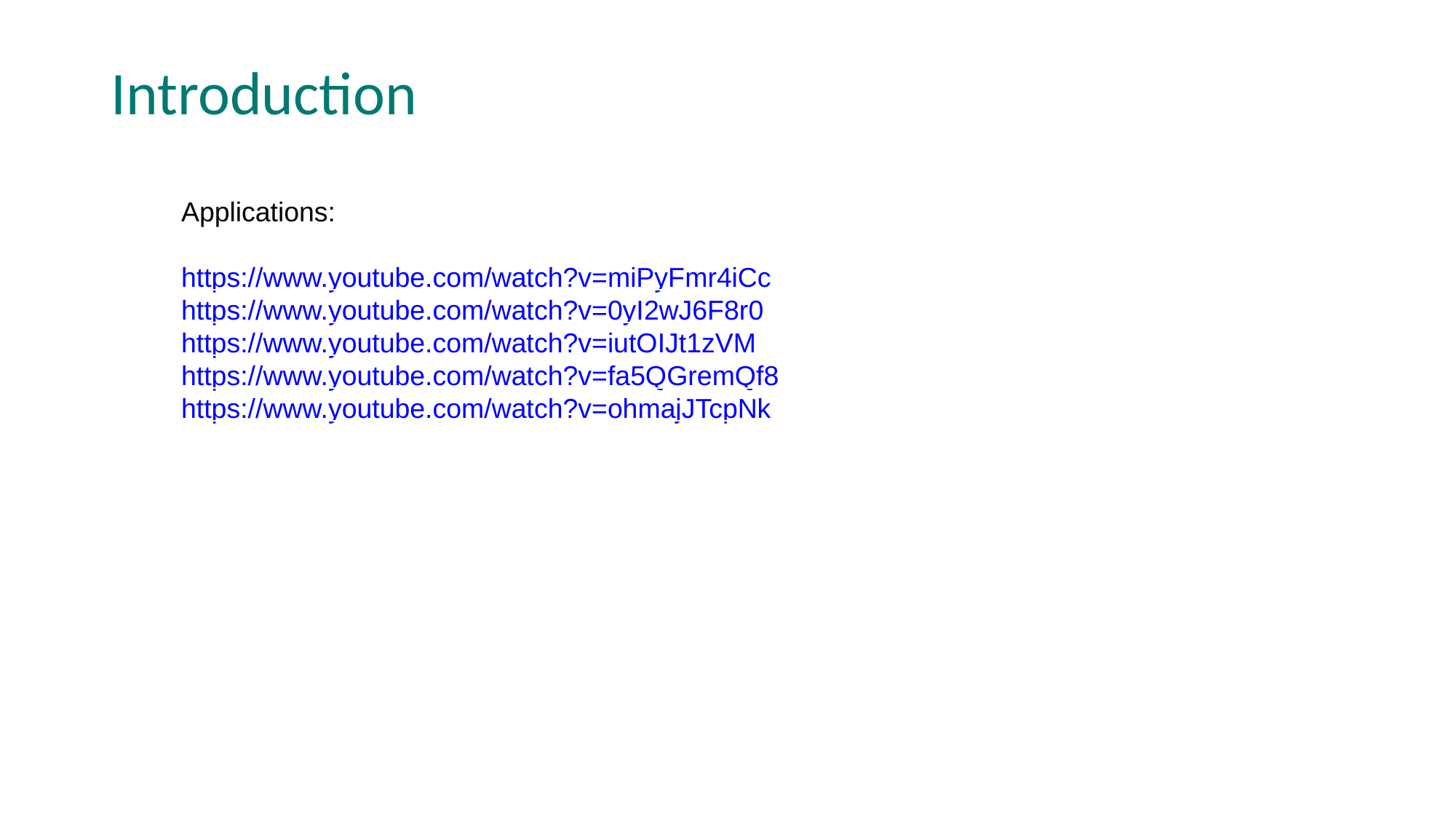

Introduction
Applications:

https://www.youtube.com/watch?v=miPyFmr4iCc
https://www.youtube.com/watch?v=0yI2wJ6F8r0
https://www.youtube.com/watch?v=iutOIJt1zVM
https://www.youtube.com/watch?v=fa5QGremQf8
https://www.youtube.com/watch?v=ohmajJTcpNk